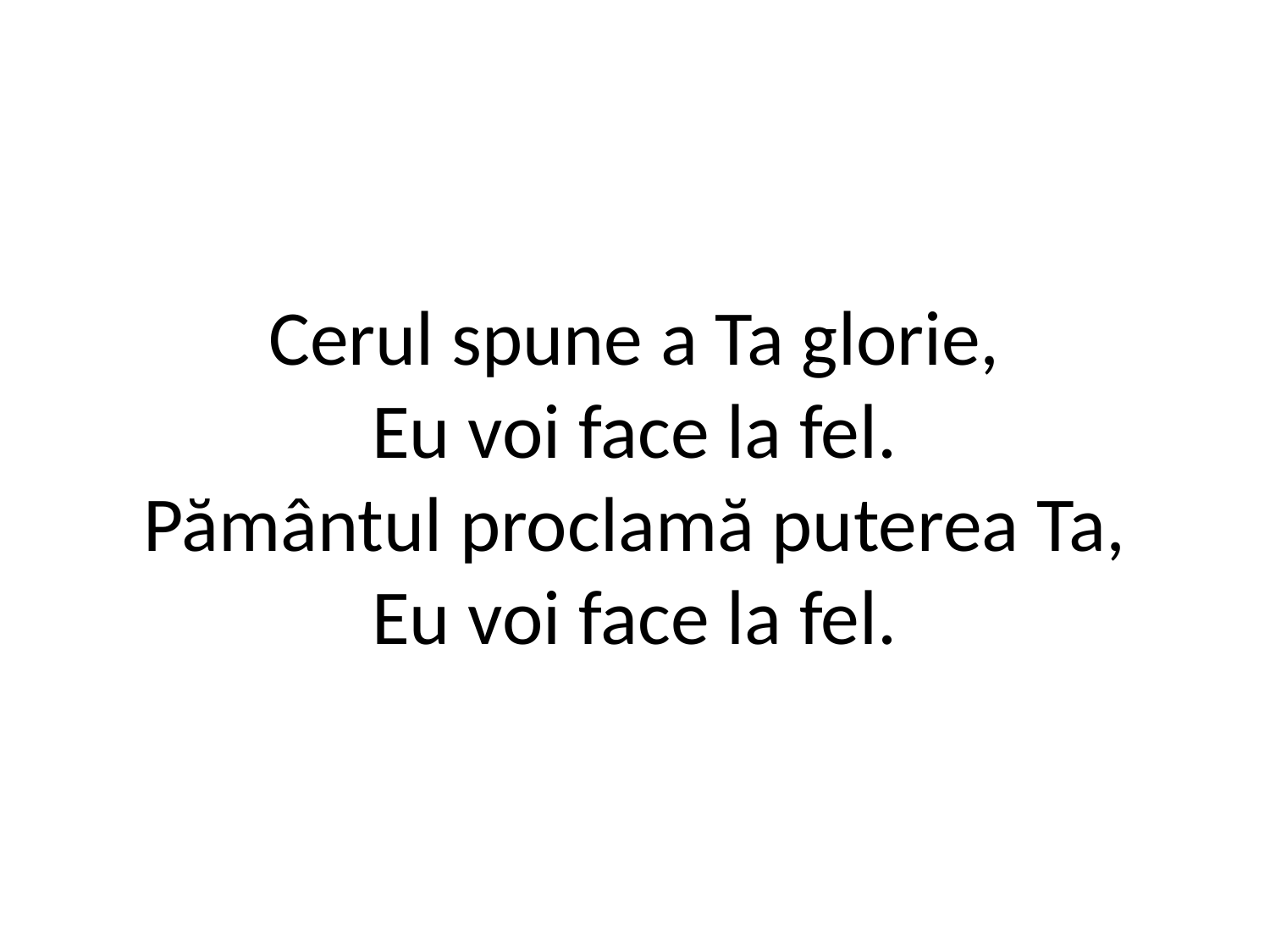

# Cerul spune a Ta glorie, Eu voi face la fel. Pământul proclamă puterea Ta, Eu voi face la fel.